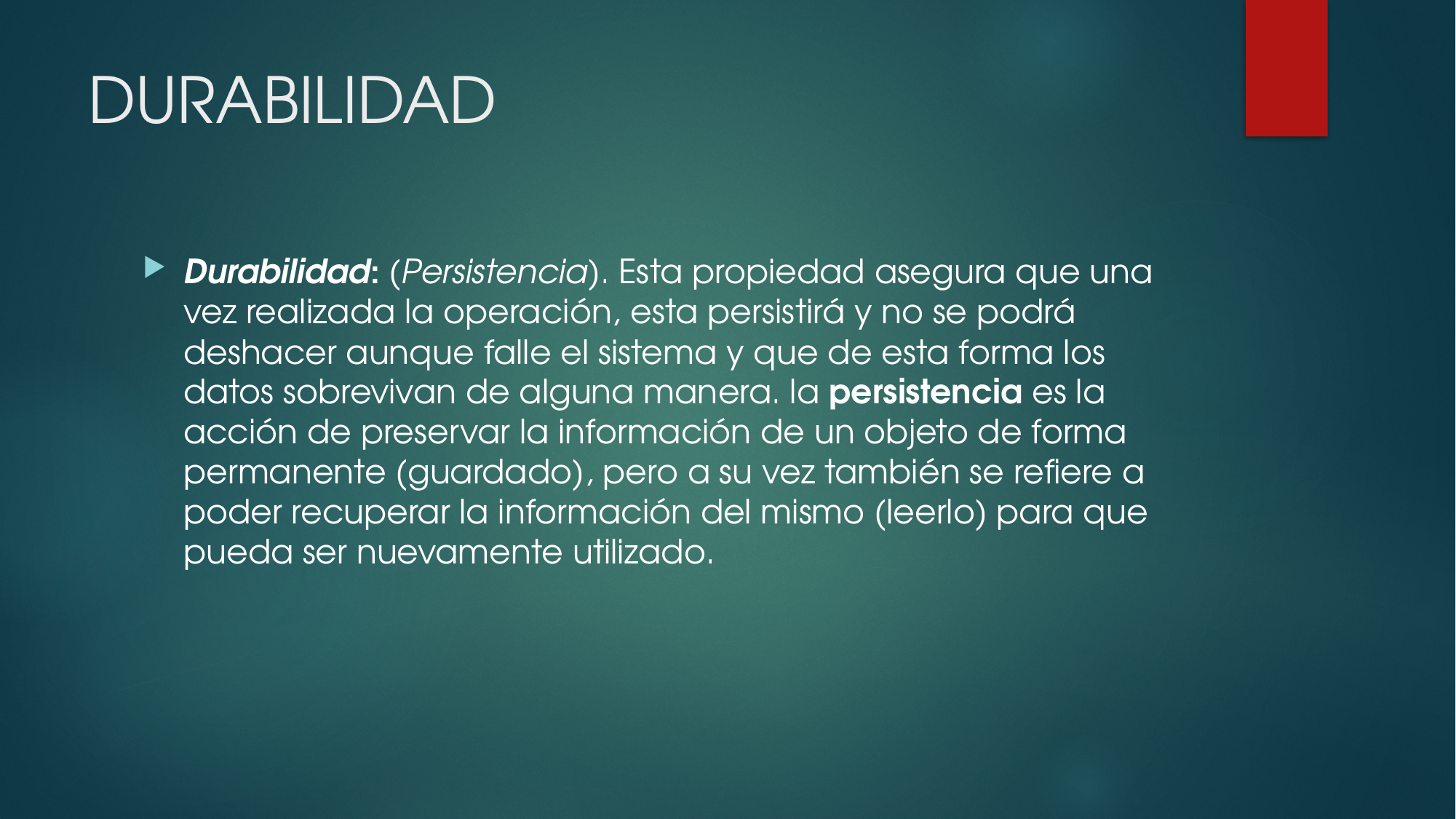

# DURABILIDAD
Durabilidad: (Persistencia). Esta propiedad asegura que una vez realizada la operación, esta persistirá y no se podrá deshacer aunque falle el sistema y que de esta forma los datos sobrevivan de alguna manera. la persistencia es la acción de preservar la información de un objeto de forma permanente (guardado), pero a su vez también se refiere a poder recuperar la información del mismo (leerlo) para que pueda ser nuevamente utilizado.